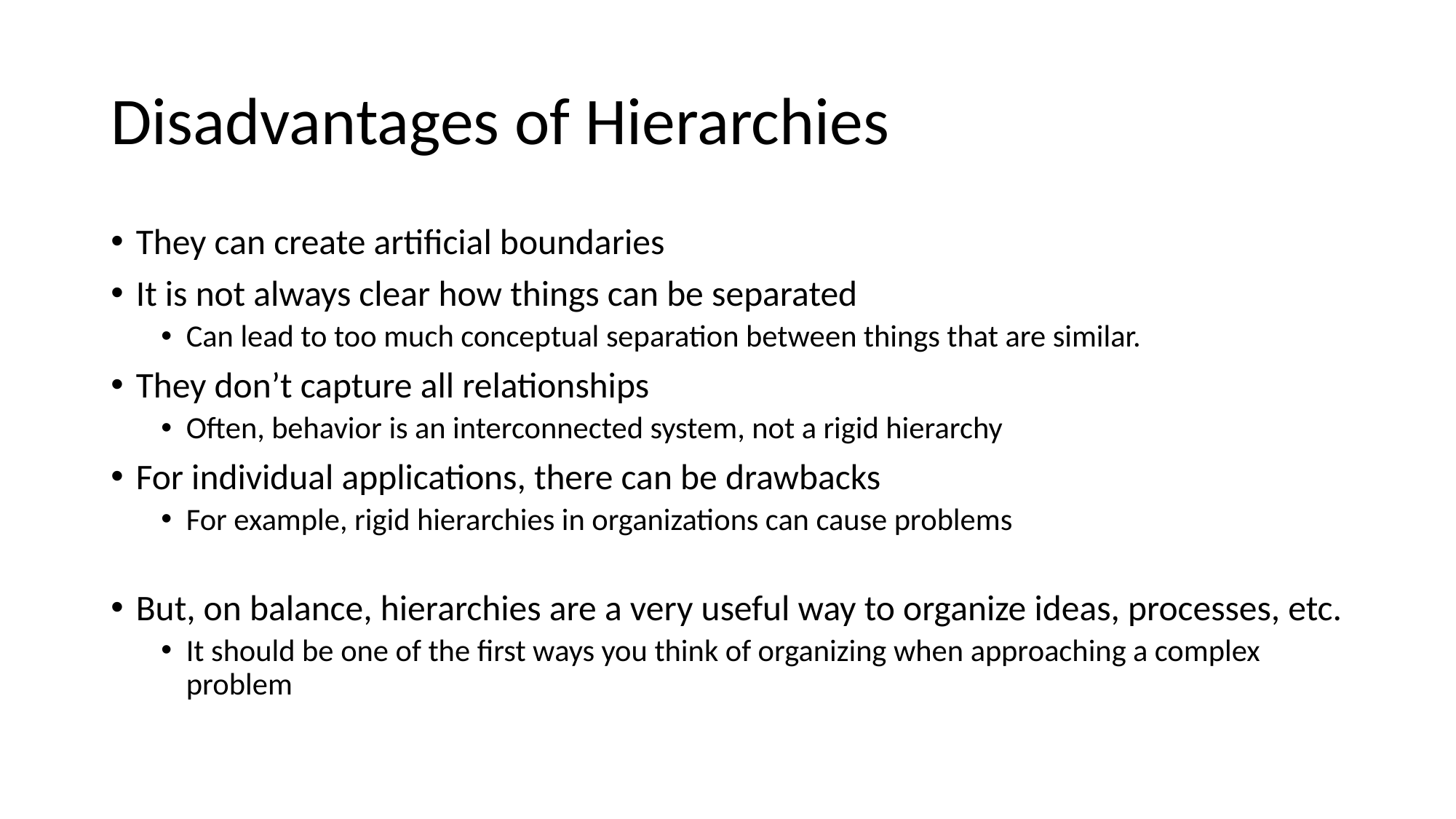

# Disadvantages of Hierarchies
They can create artificial boundaries
It is not always clear how things can be separated
Can lead to too much conceptual separation between things that are similar.
They don’t capture all relationships
Often, behavior is an interconnected system, not a rigid hierarchy
For individual applications, there can be drawbacks
For example, rigid hierarchies in organizations can cause problems

But, on balance, hierarchies are a very useful way to organize ideas, processes, etc.
It should be one of the first ways you think of organizing when approaching a complex problem